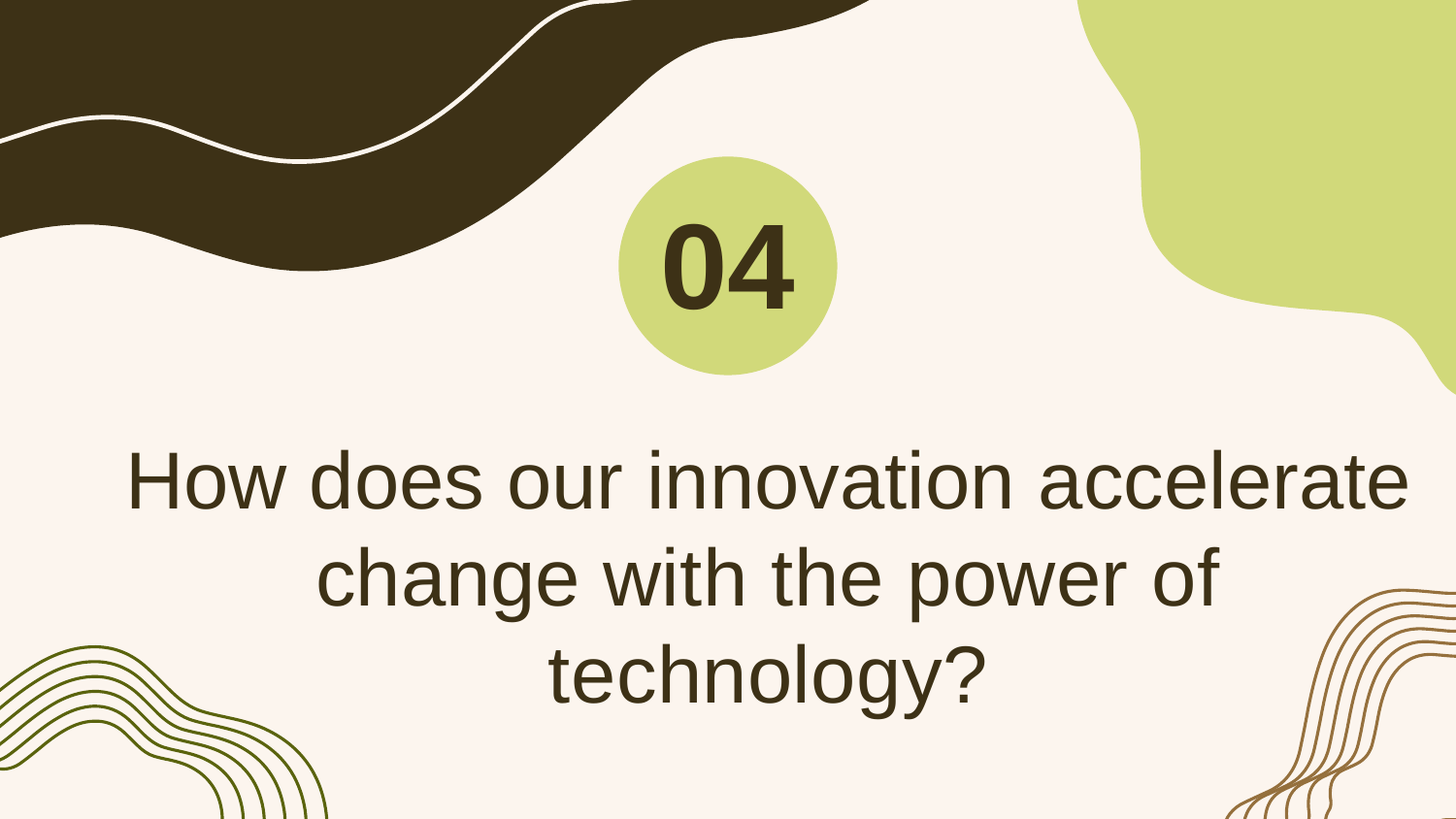

04
# How does our innovation accelerate change with the power of technology?